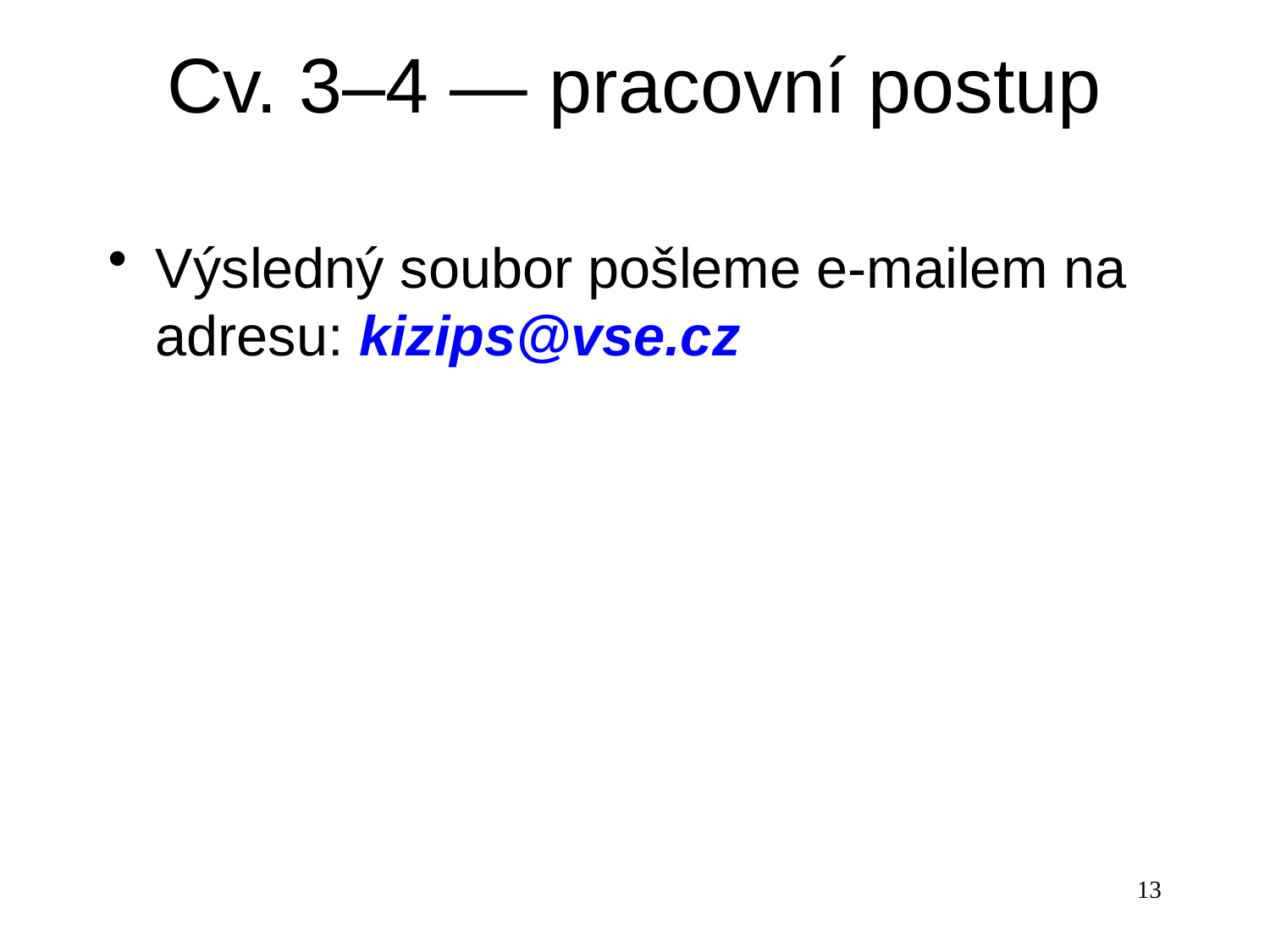

# Cv. 3–4 — pracovní postup

Výsledný soubor pošleme e-mailem na adresu: kizips@vse.cz
13